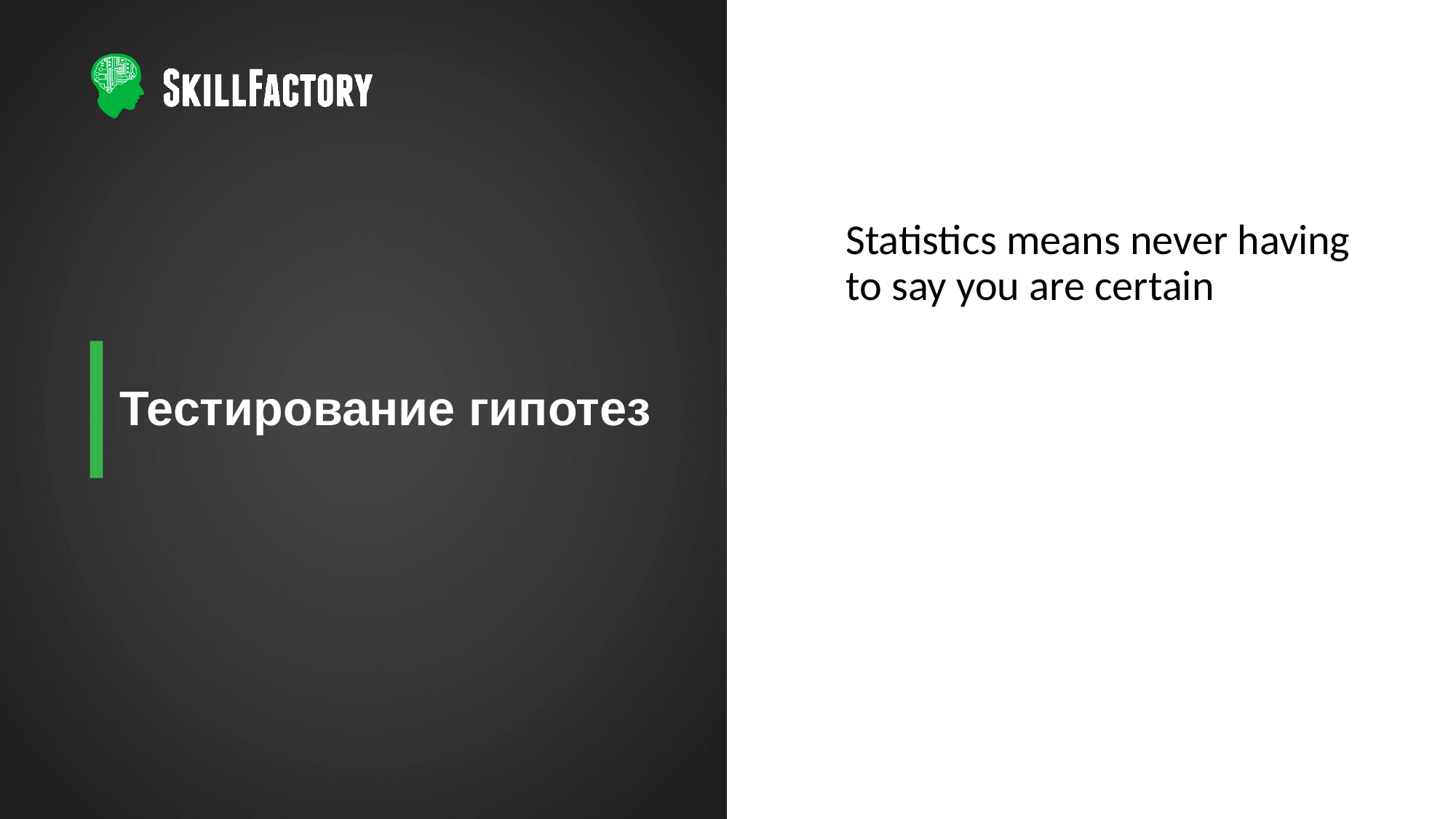

Statistics means never having to say you are certain
Тестирование гипотез